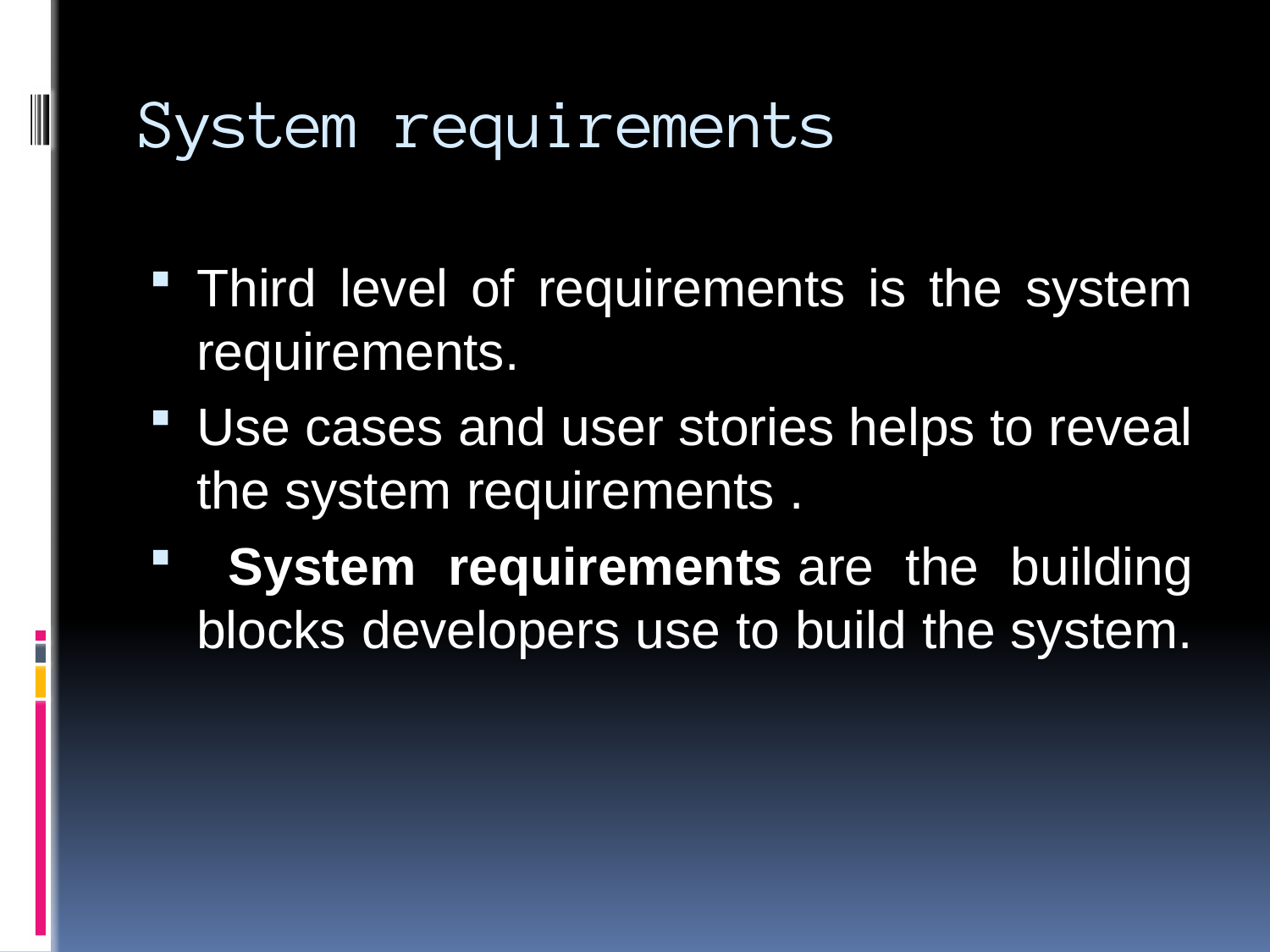

# System requirements
Third level of requirements is the system requirements.
Use cases and user stories helps to reveal the system requirements .
 System requirements are the building blocks developers use to build the system.